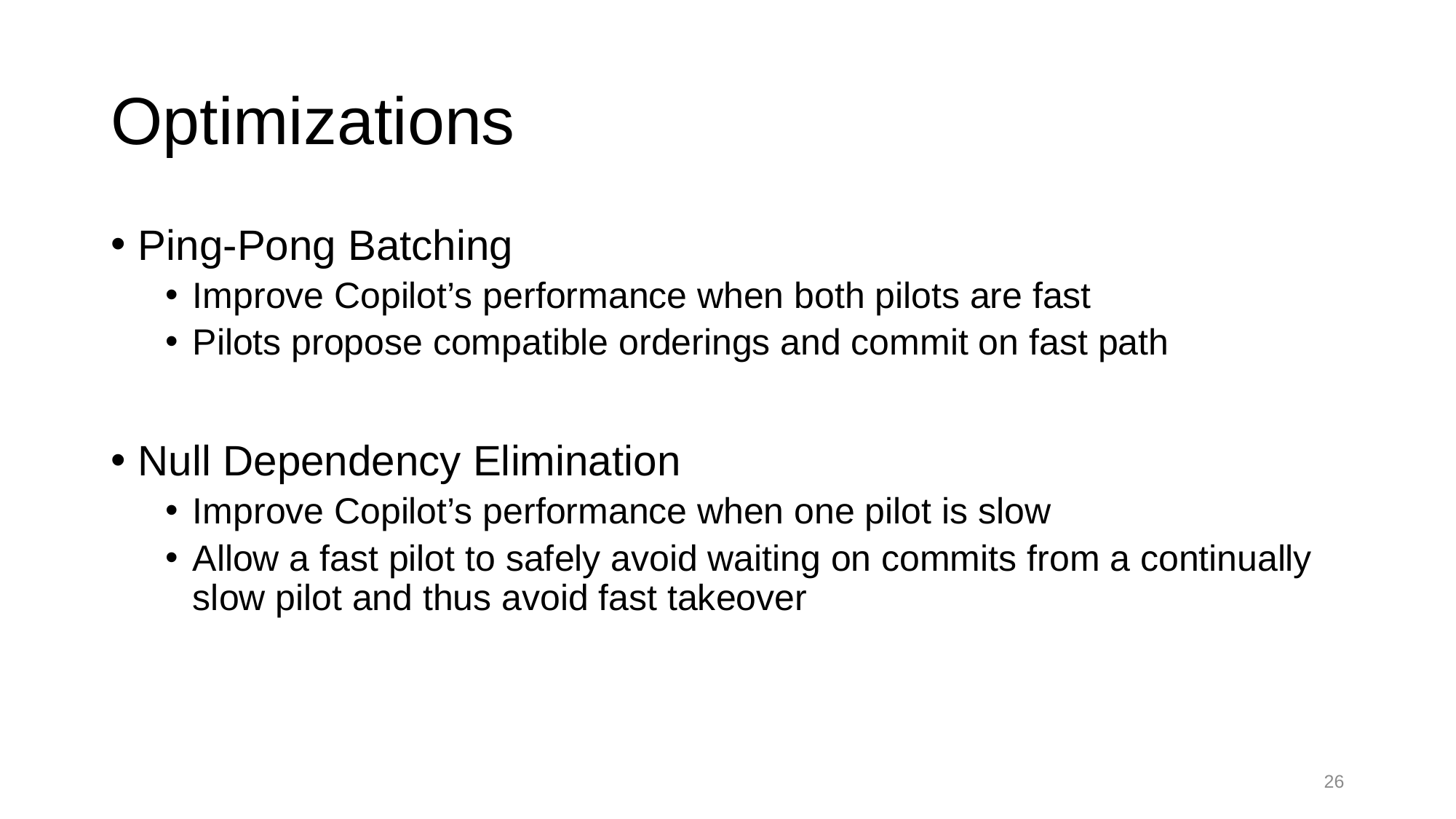

# Optimizations
Ping-Pong Batching
Improve Copilot’s performance when both pilots are fast
Pilots propose compatible orderings and commit on fast path

Null Dependency Elimination
Improve Copilot’s performance when one pilot is slow
Allow a fast pilot to safely avoid waiting on commits from a continually slow pilot and thus avoid fast takeover
26